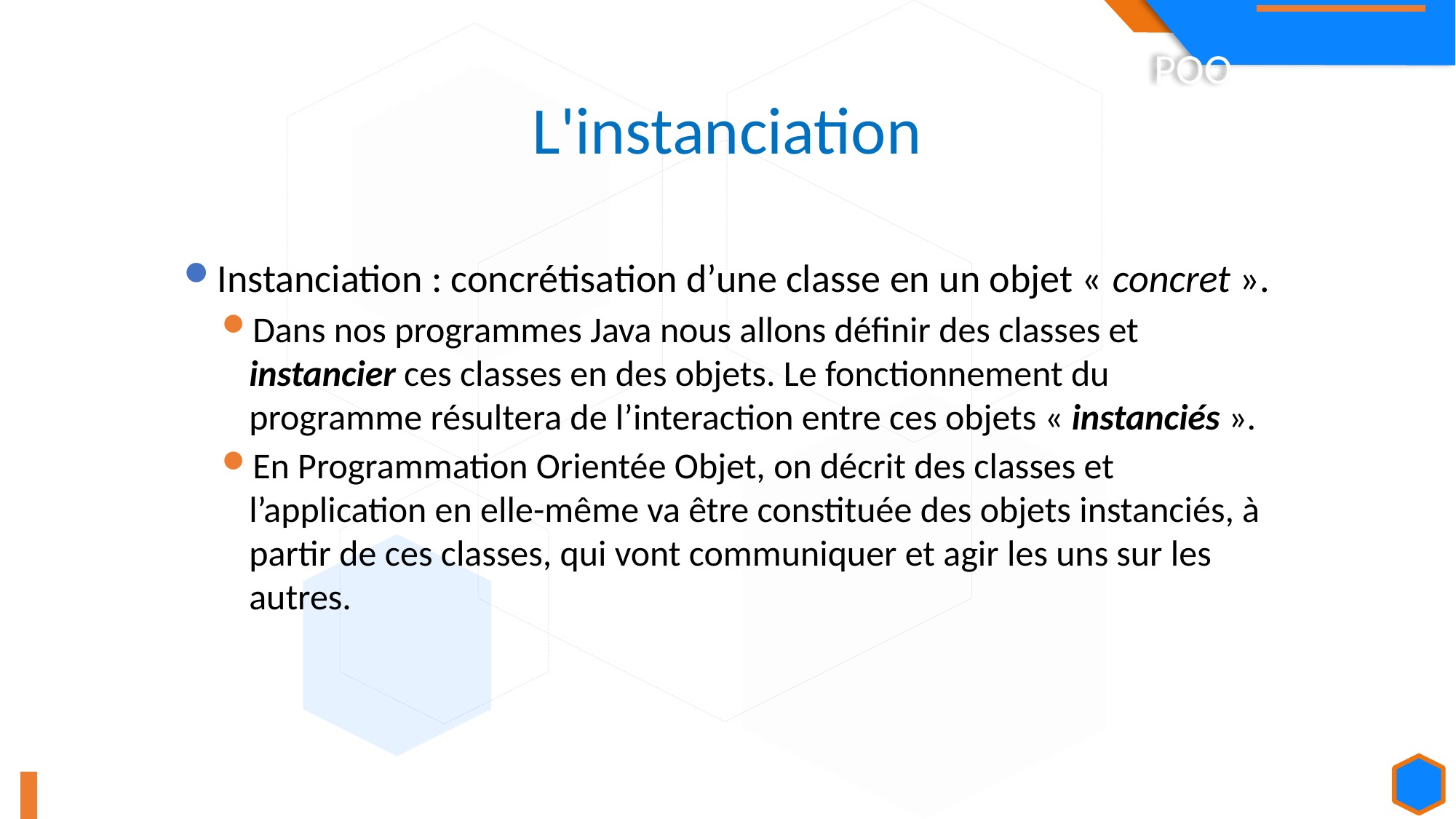

L'instanciation
Instanciation : concrétisation d’une classe en un objet « concret ».
Dans nos programmes Java nous allons définir des classes et  instancier ces classes en des objets. Le fonctionnement du programme résultera de l’interaction entre ces objets « instanciés ».
En Programmation Orientée Objet, on décrit des classes et l’application en elle-même va être constituée des objets instanciés, à partir de ces classes, qui vont communiquer et agir les uns sur les autres.